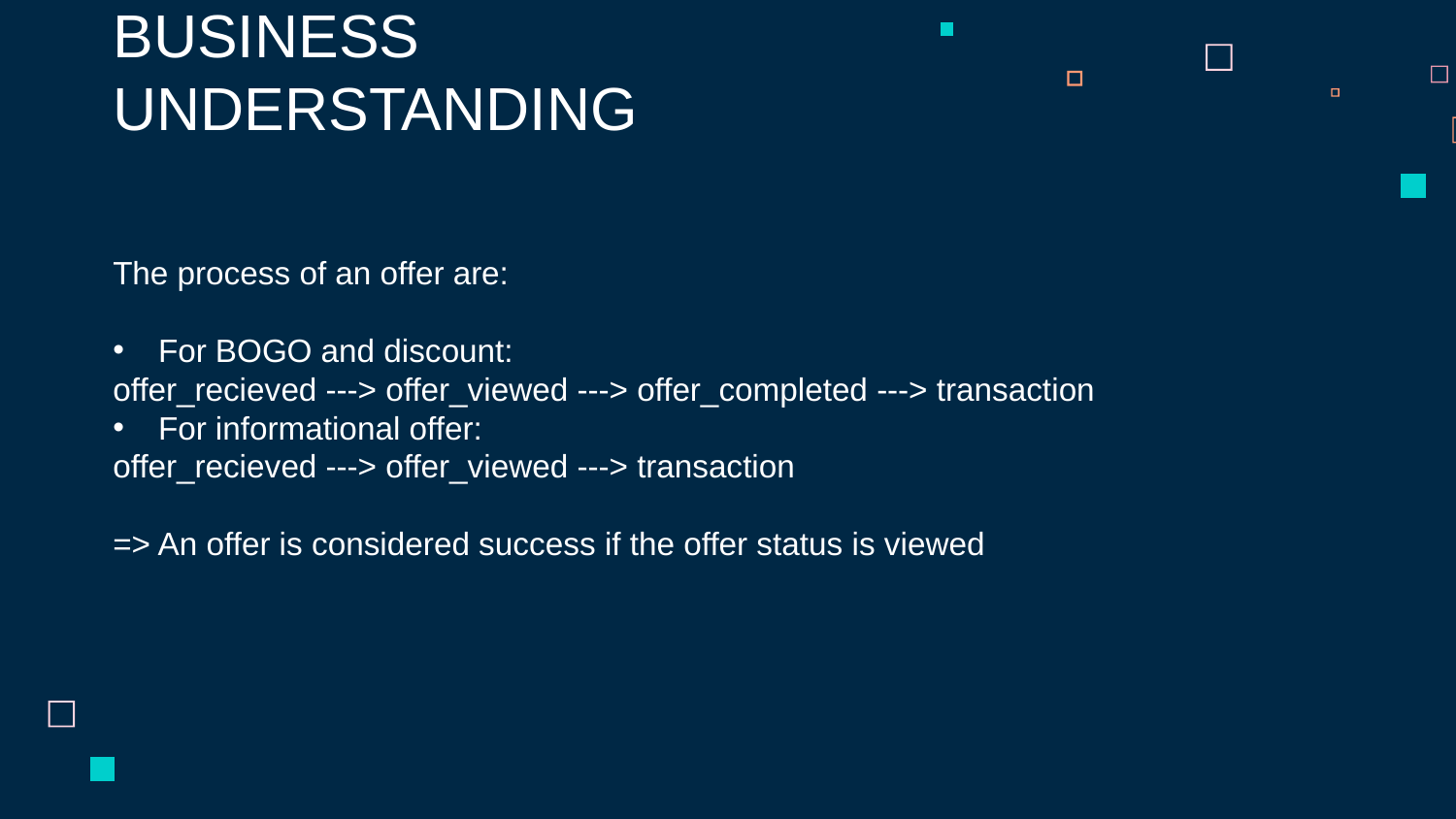

# BUSINESS UNDERSTANDING
The process of an offer are:

For BOGO and discount:
offer_recieved ---> offer_viewed ---> offer_completed ---> transaction
For informational offer:
offer_recieved ---> offer_viewed ---> transaction
=> An offer is considered success if the offer status is viewed